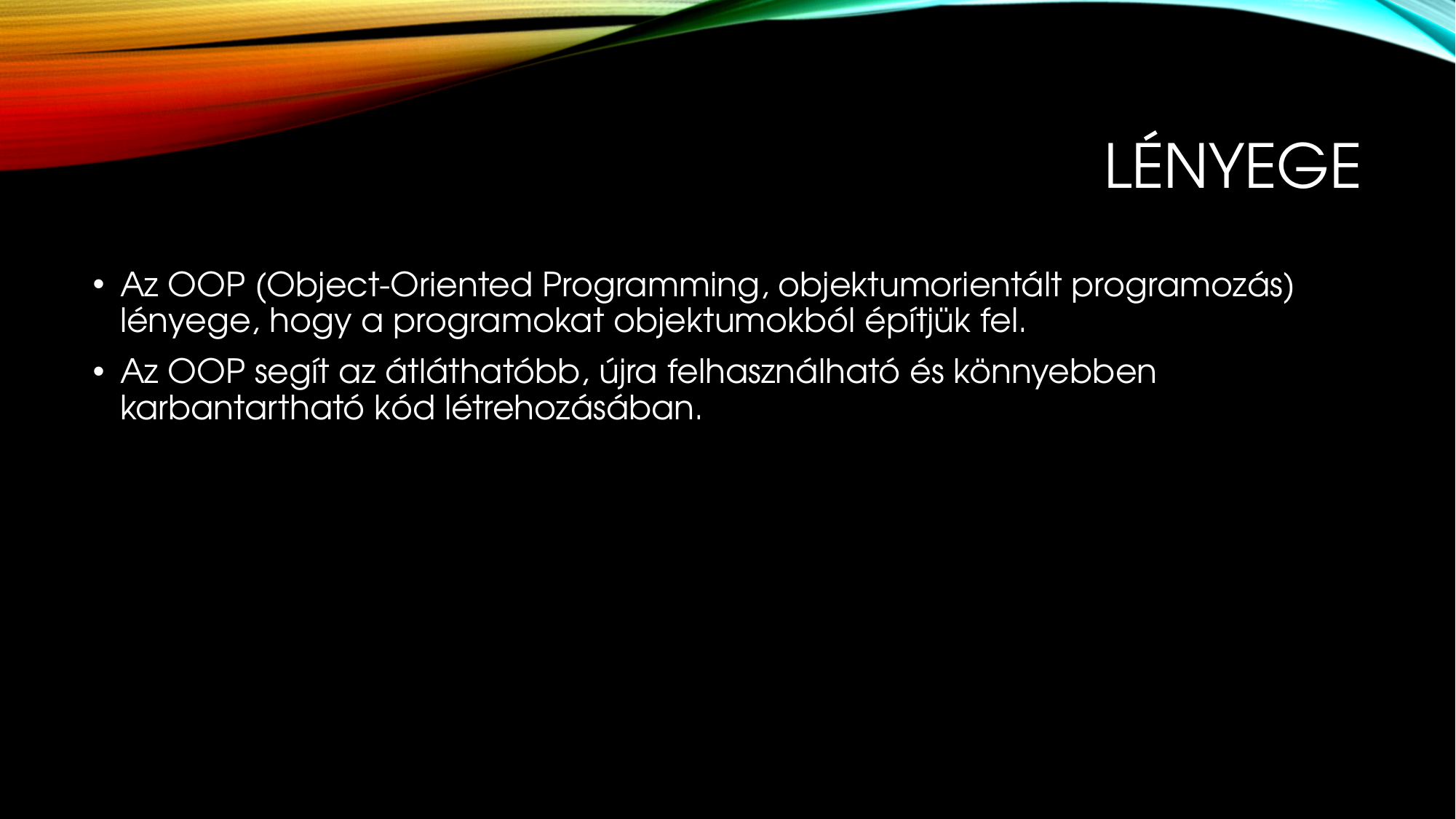

# Lényege
Az OOP (Object-Oriented Programming, objektumorientált programozás) lényege, hogy a programokat objektumokból építjük fel.
Az OOP segít az átláthatóbb, újra felhasználható és könnyebben karbantartható kód létrehozásában.